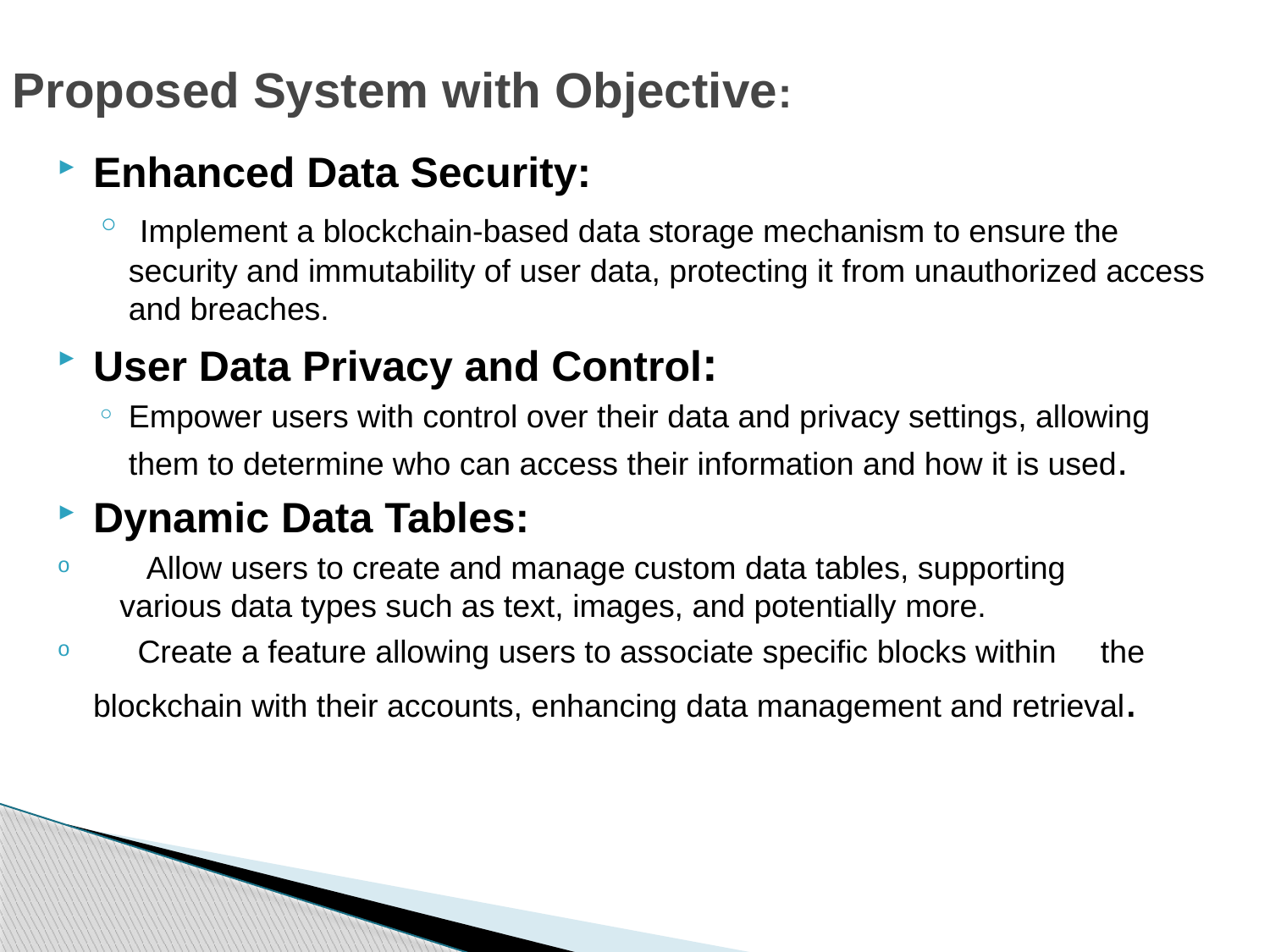

# Proposed System with Objective:
Enhanced Data Security:
 Implement a blockchain-based data storage mechanism to ensure the security and immutability of user data, protecting it from unauthorized access and breaches.
User Data Privacy and Control:
Empower users with control over their data and privacy settings, allowing them to determine who can access their information and how it is used.
Dynamic Data Tables:
      Allow users to create and manage custom data tables, supporting                   various data types such as text, images, and potentially more.
     Create a feature allowing users to associate specific blocks within     the blockchain with their accounts, enhancing data management and retrieval.